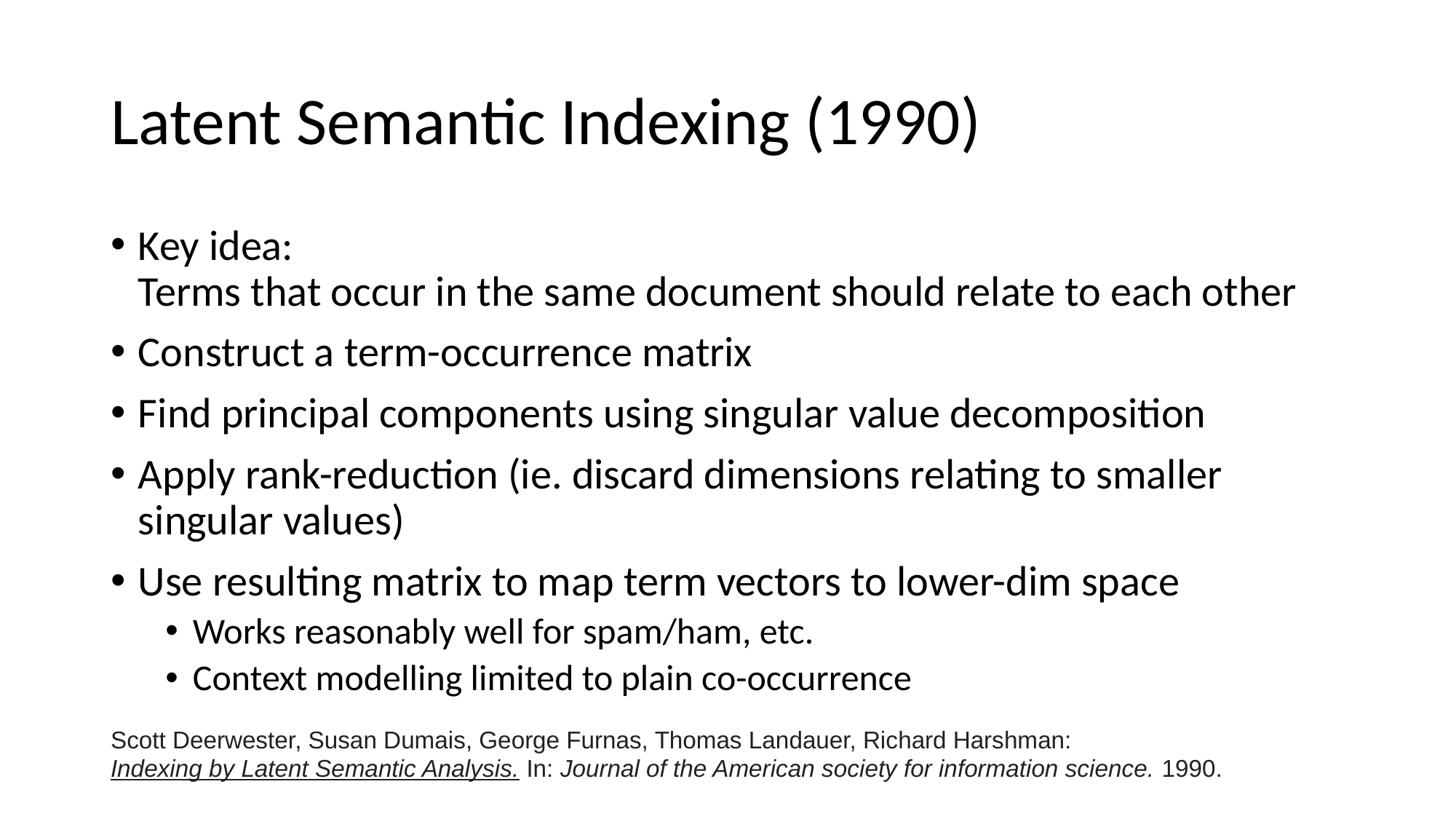

# Latent Semantic Indexing (1990)
Key idea:
Terms that occur in the same document should relate to each other
Construct a term-occurrence matrix
Find principal components using singular value decomposition
Apply rank-reduction (ie. discard dimensions relating to smaller singular values)
Use resulting matrix to map term vectors to lower-dim space
Works reasonably well for spam/ham, etc.
Context modelling limited to plain co-occurrence
Scott Deerwester, Susan Dumais, George Furnas, Thomas Landauer, Richard Harshman: Indexing by Latent Semantic Analysis. In: Journal of the American society for information science. 1990.